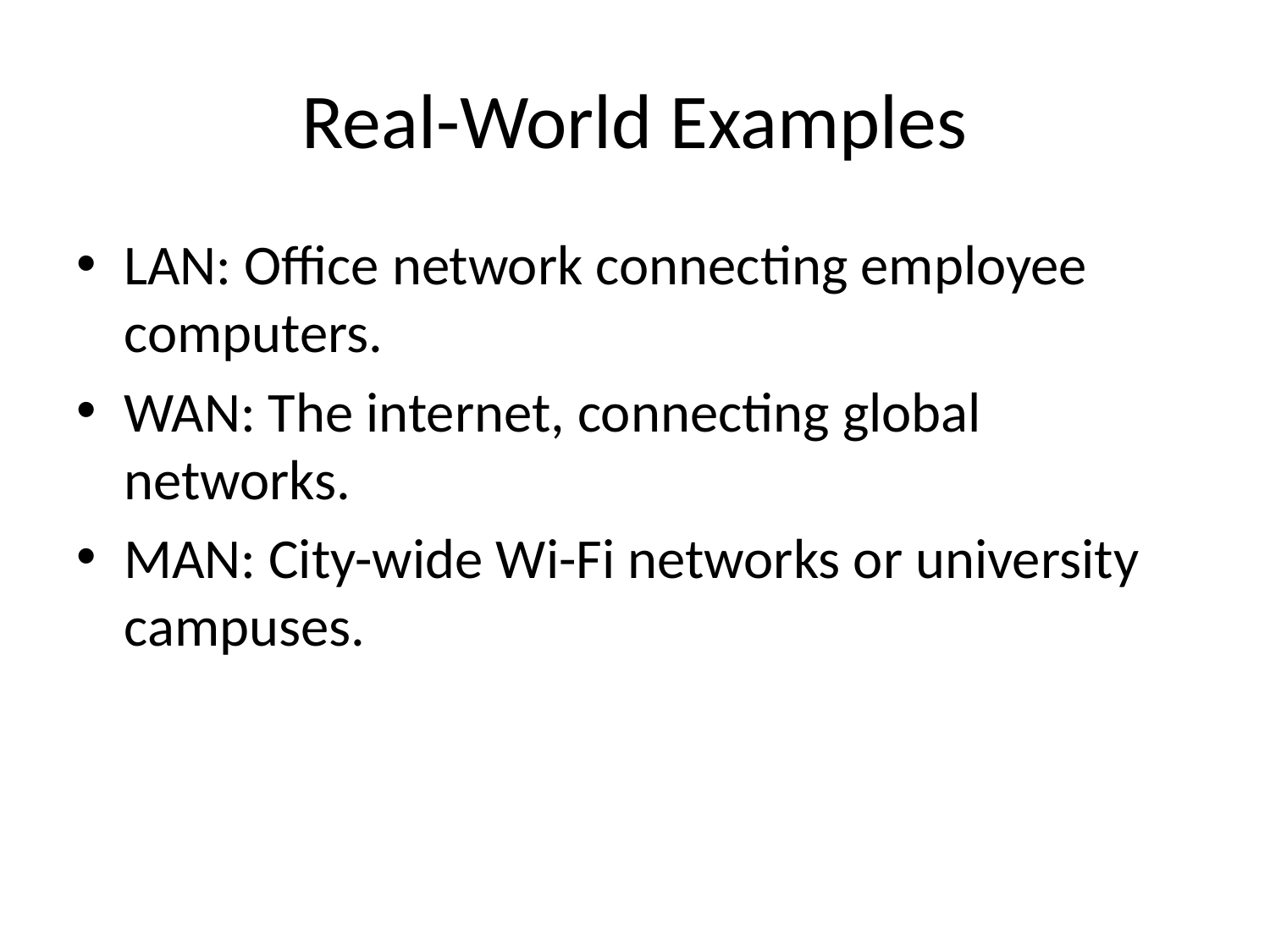

# Real-World Examples
LAN: Office network connecting employee computers.
WAN: The internet, connecting global networks.
MAN: City-wide Wi-Fi networks or university campuses.